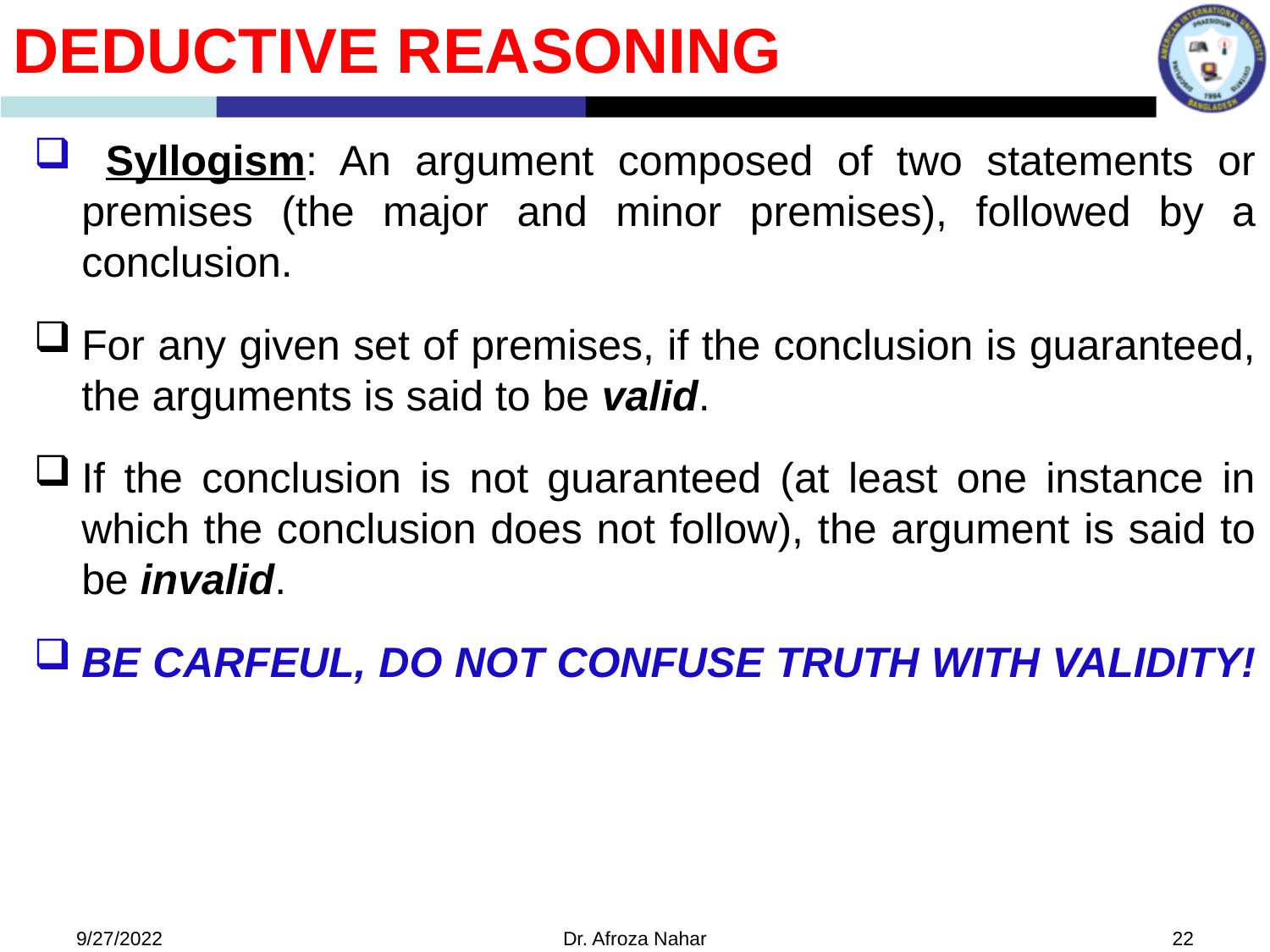

Deductive Reasoning
 Syllogism: An argument composed of two statements or premises (the major and minor premises), followed by a conclusion.
For any given set of premises, if the conclusion is guaranteed, the arguments is said to be valid.
If the conclusion is not guaranteed (at least one instance in which the conclusion does not follow), the argument is said to be invalid.
BE CARFEUL, DO NOT CONFUSE TRUTH WITH VALIDITY!
9/27/2022
Dr. Afroza Nahar
22